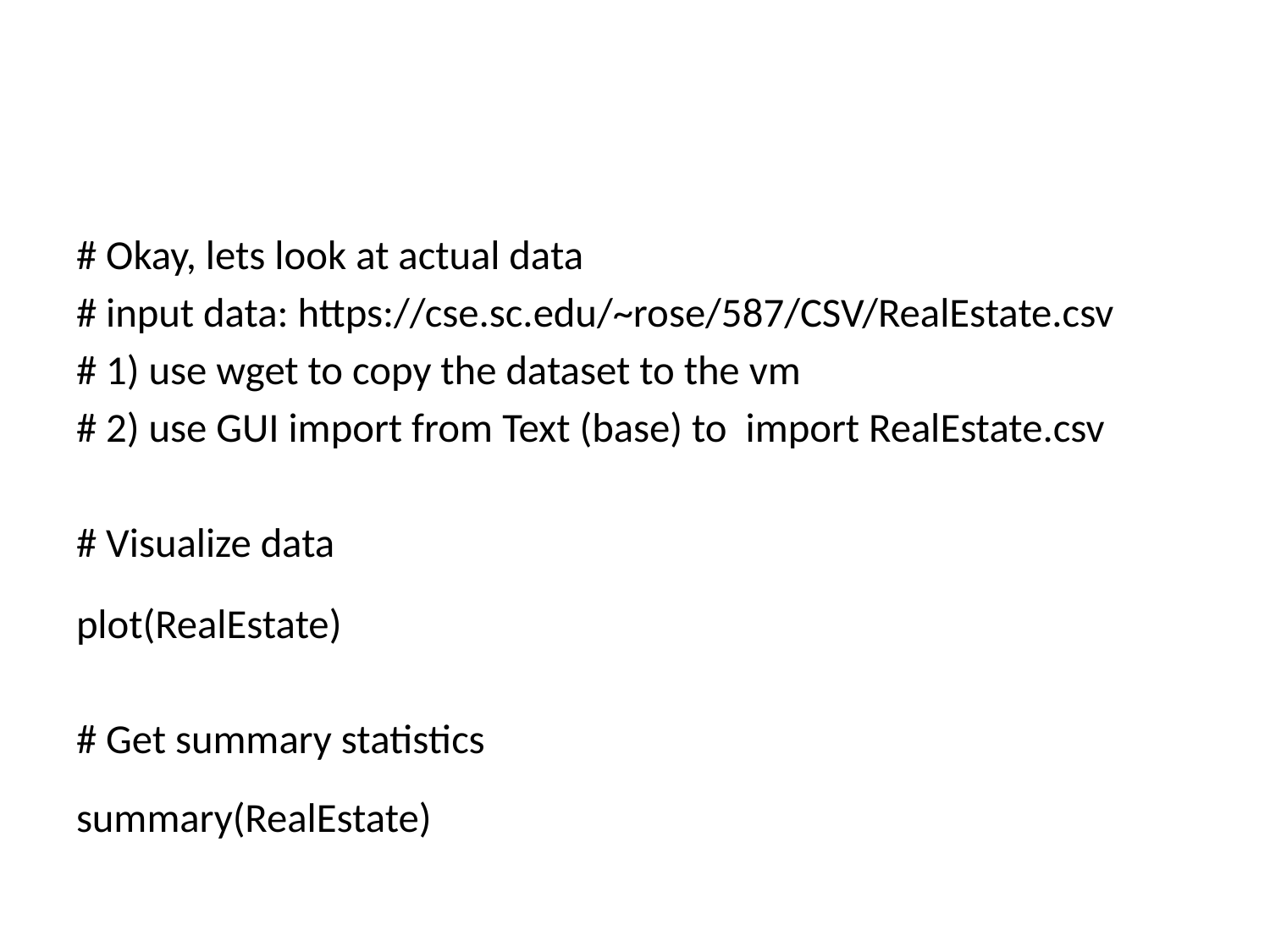

#
# Okay, lets look at actual data
# input data: https://cse.sc.edu/~rose/587/CSV/RealEstate.csv
# 1) use wget to copy the dataset to the vm
# 2) use GUI import from Text (base) to  import RealEstate.csv

# Visualize data

plot(RealEstate)

# Get summary statistics

summary(RealEstate)